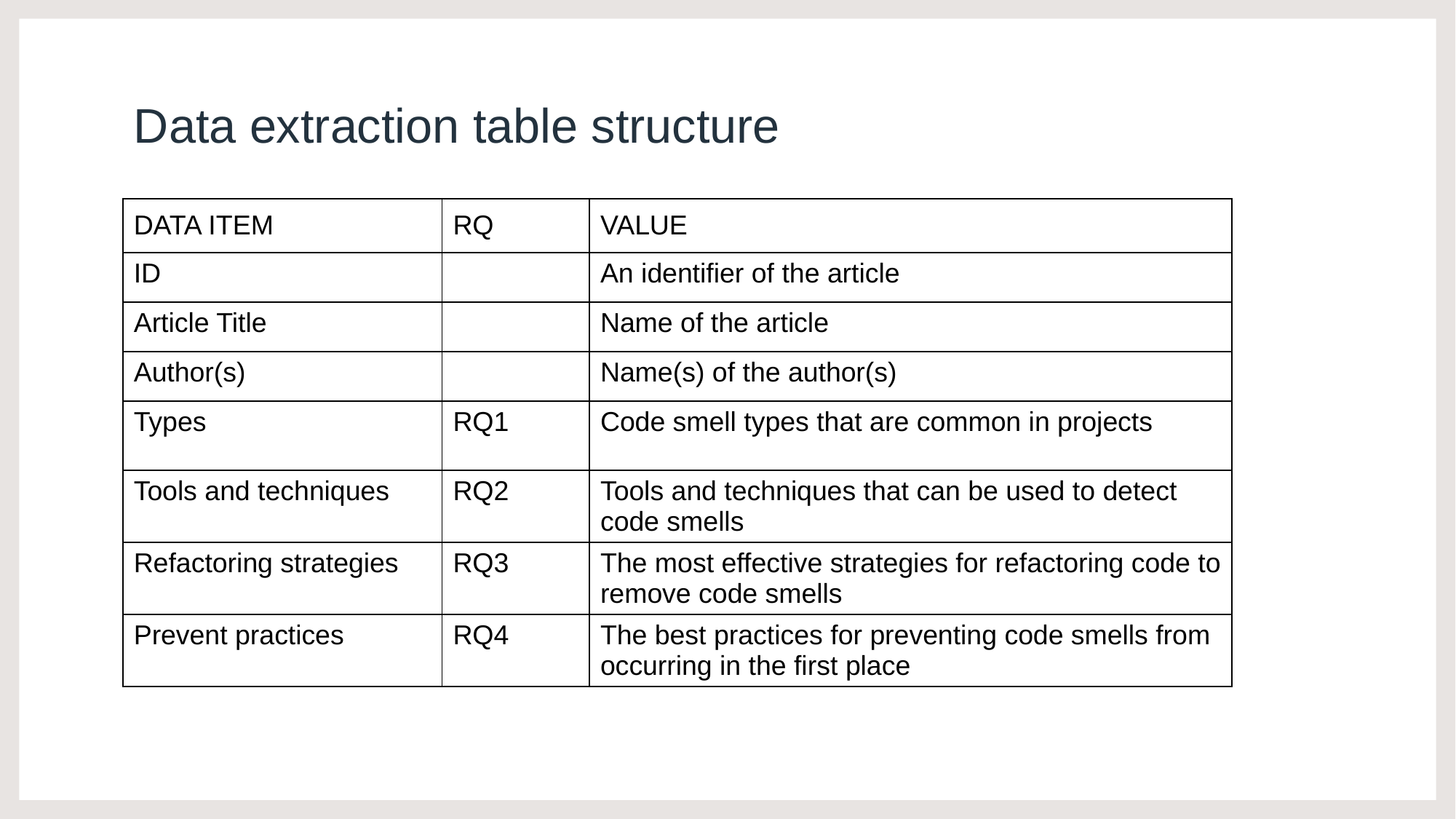

# Data extraction table structure
| DATA ITEM​ | RQ​ | VALUE​ |
| --- | --- | --- |
| ID​ | ​ | An identifier of the article​ |
| Article Title​ | ​ | Name of the article​ |
| Author(s)​ | ​ | Name(s) of the author(s)​ |
| Types                 ​ | RQ1​ | Code smell types that are common in projects​ |
| Tools and techniques​ | RQ2​ | Tools and techniques that can be used to detect code smells​ |
| Refactoring strategies​ | RQ3​ | The most effective strategies for refactoring code to remove code smells​ |
| Prevent practices​ | RQ4​ | The best practices for preventing code smells from occurring in the first place​ |